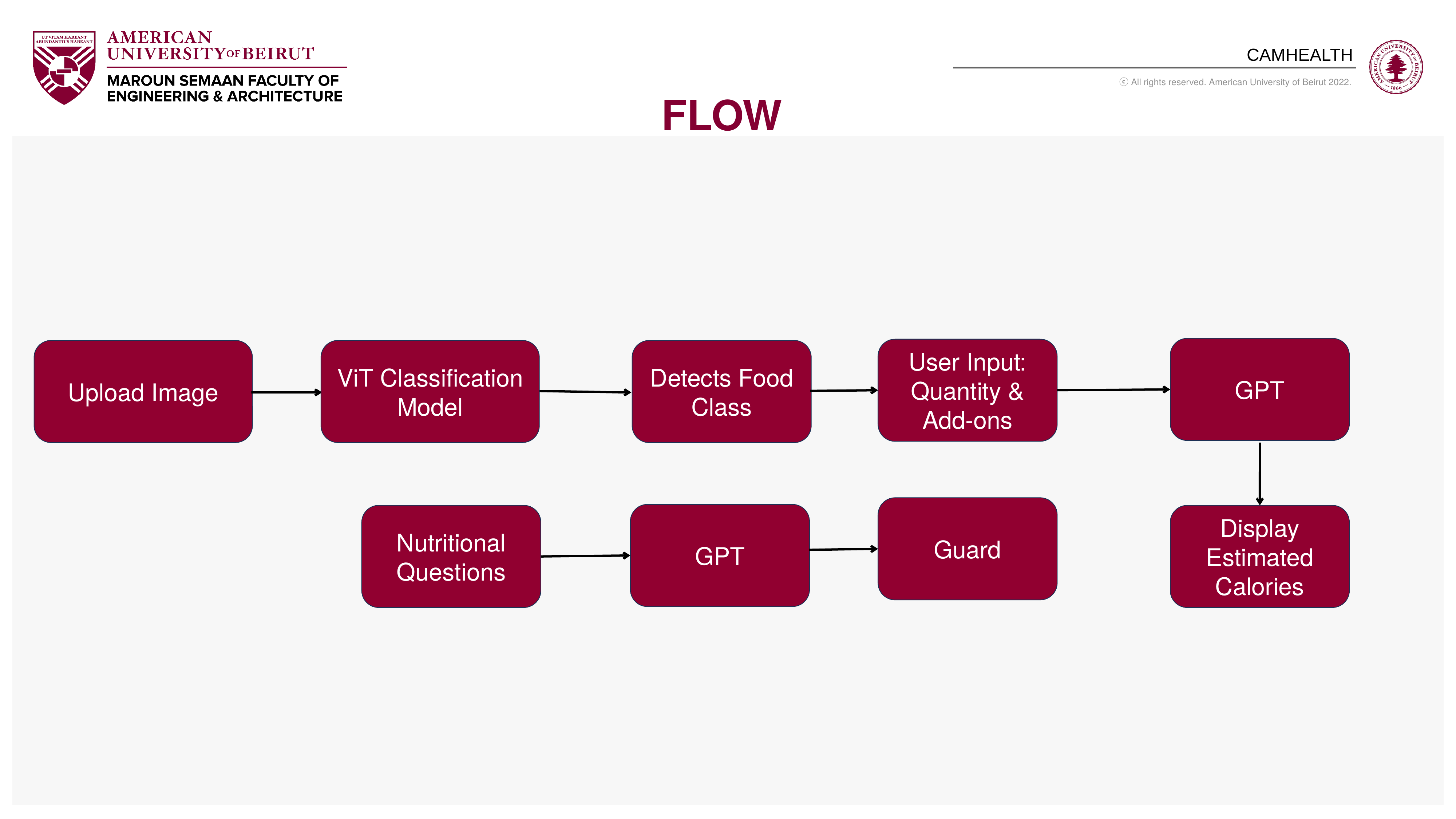

CAMHEALTH
Flow
GPT
User Input: Quantity & Add-ons
Upload Image
ViT Classification Model
Detects Food Class
Guard
GPT
Nutritional Questions
Display Estimated Calories